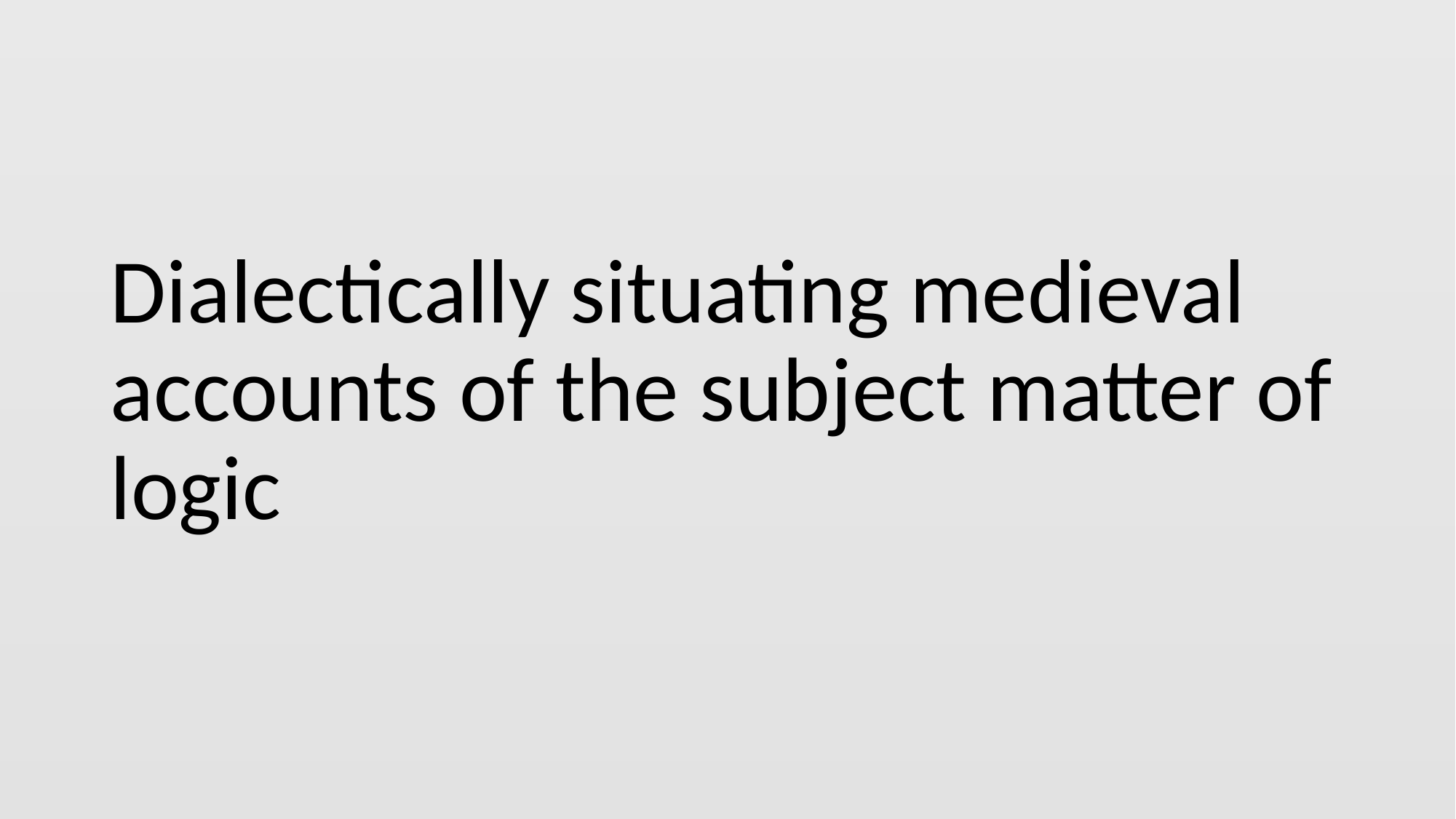

# Dialectically situating medieval accounts of the subject matter of logic